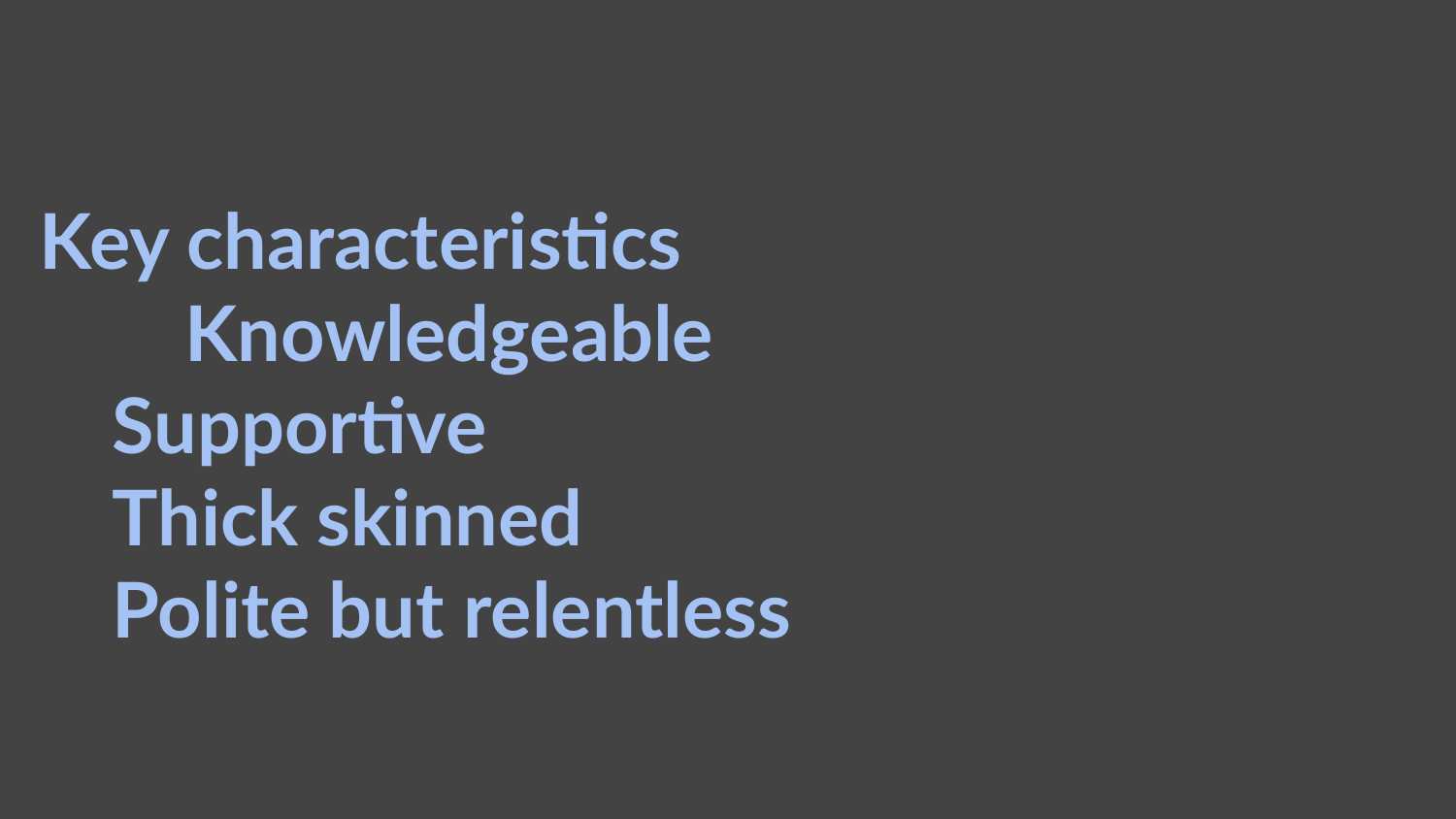

# Key characteristics
	Knowledgeable
Supportive
Thick skinned
Polite but relentless